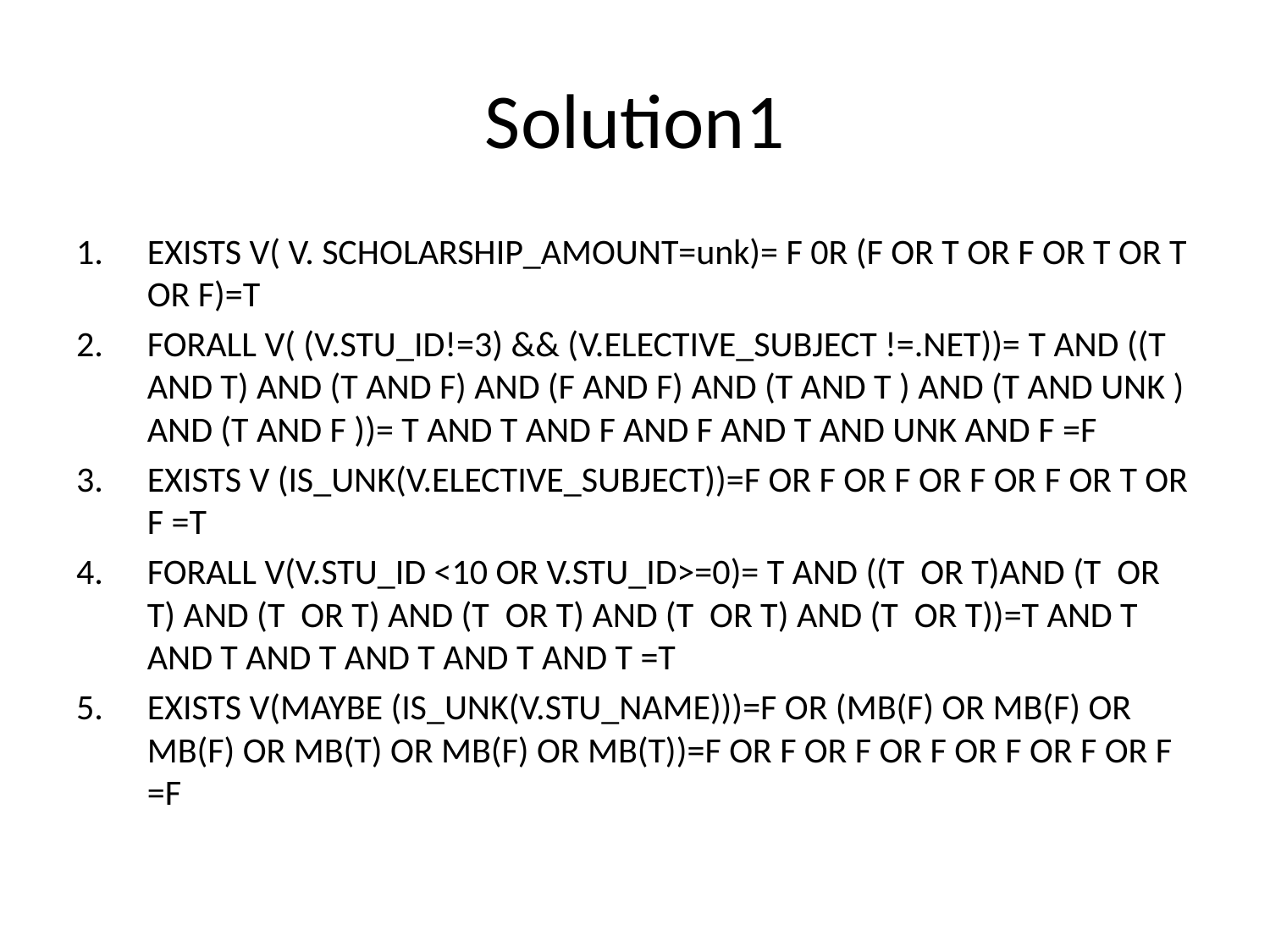

# Solution1
EXISTS V( V. SCHOLARSHIP_AMOUNT=unk)= F 0R (F OR T OR F OR T OR T OR F)=T
FORALL V( (V.STU_ID!=3) && (V.ELECTIVE_SUBJECT !=.NET))= T AND ((T AND T) AND (T AND F) AND (F AND F) AND (T AND T ) AND (T AND UNK ) AND (T AND F ))= T AND T AND F AND F AND T AND UNK AND F =F
EXISTS V (IS_UNK(V.ELECTIVE_SUBJECT))=F OR F OR F OR F OR F OR T OR F =T
FORALL V(V.STU_ID <10 OR V.STU_ID>=0)= T AND ((T  OR T)AND (T  OR T) AND (T  OR T) AND (T  OR T) AND (T  OR T) AND (T  OR T))=T AND T AND T AND T AND T AND T AND T =T
EXISTS V(MAYBE (IS_UNK(V.STU_NAME)))=F OR (MB(F) OR MB(F) OR MB(F) OR MB(T) OR MB(F) OR MB(T))=F OR F OR F OR F OR F OR F OR F =F